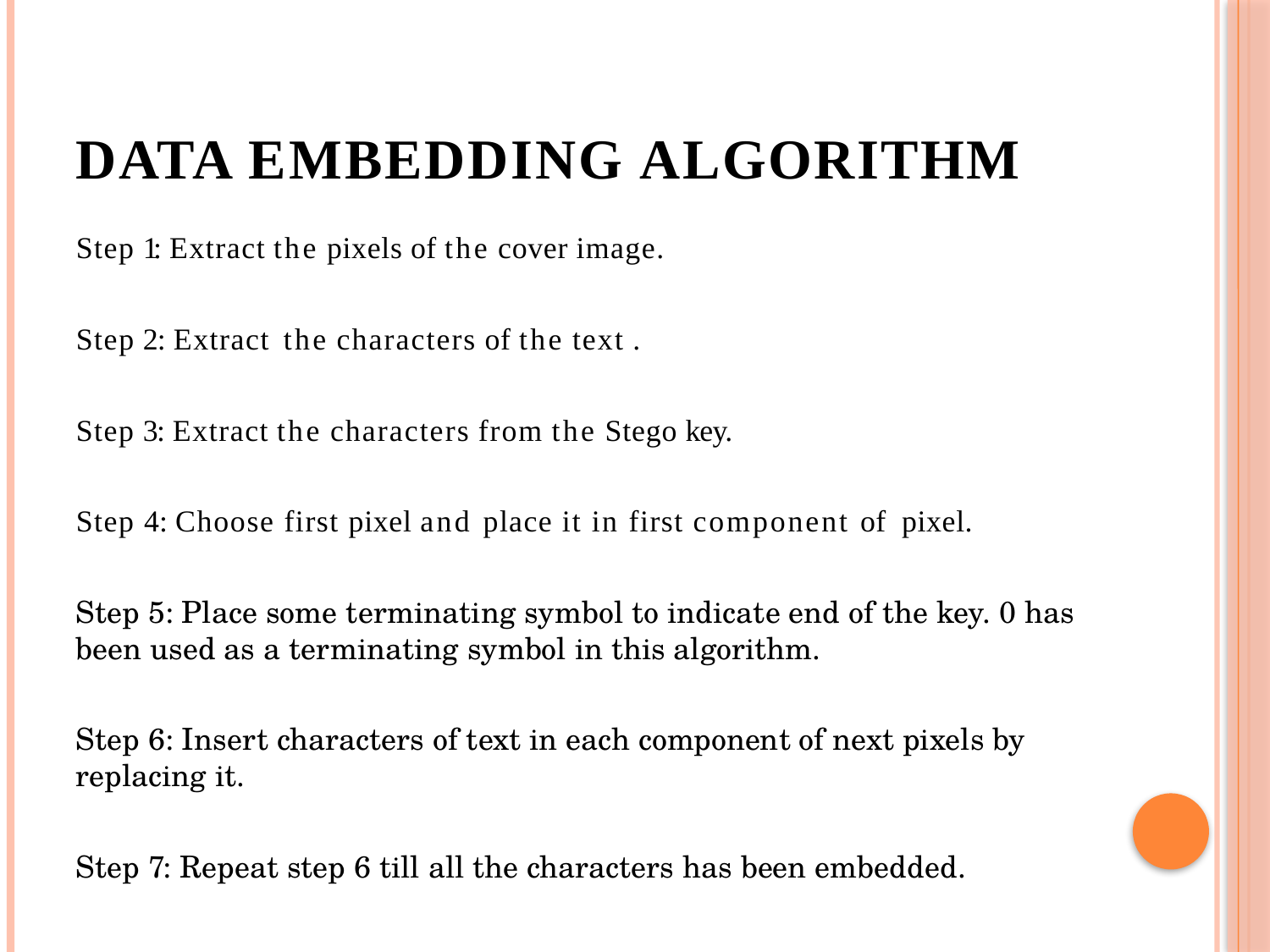

# Data Embedding Algorithm
Step 1: Extract the pixels of the cover image.

Step 2: Extract  the characters of the text .

Step 3: Extract the characters from the Stego key.

Step 4: Choose first pixel and place it in first component of  pixel.

Step 5: Place some terminating symbol to indicate end of the key. 0 has been used as a terminating symbol in this algorithm.

Step 6: Insert characters of text in each component of next pixels by replacing it.

Step 7: Repeat step 6 till all the characters has been embedded.